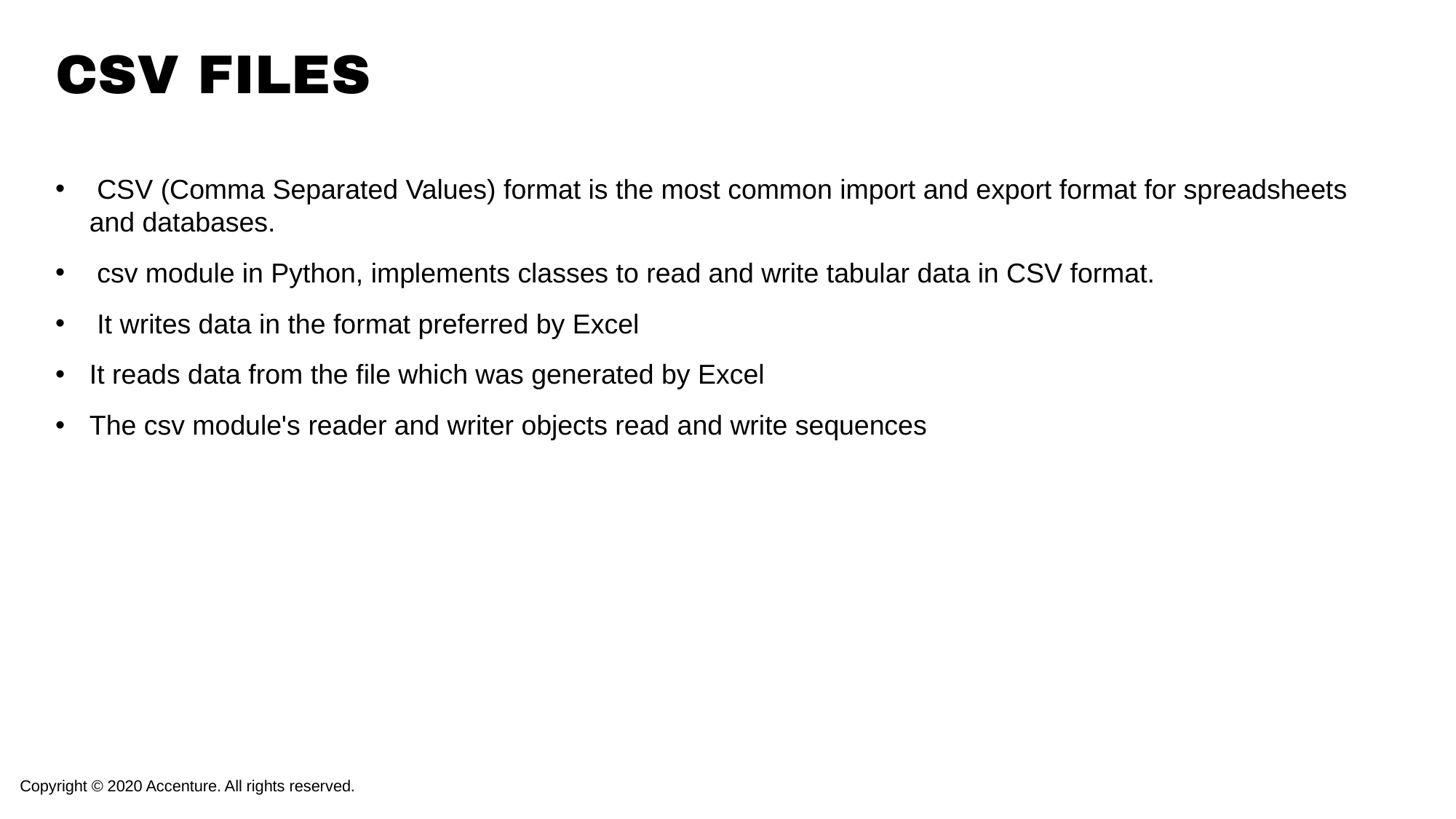

# CSV Files

 CSV (Comma Separated Values) format is the most common import and export format for spreadsheets and databases.
 csv module in Python, implements classes to read and write tabular data in CSV format.
 It writes data in the format preferred by Excel
It reads data from the file which was generated by Excel
The csv module's reader and writer objects read and write sequences